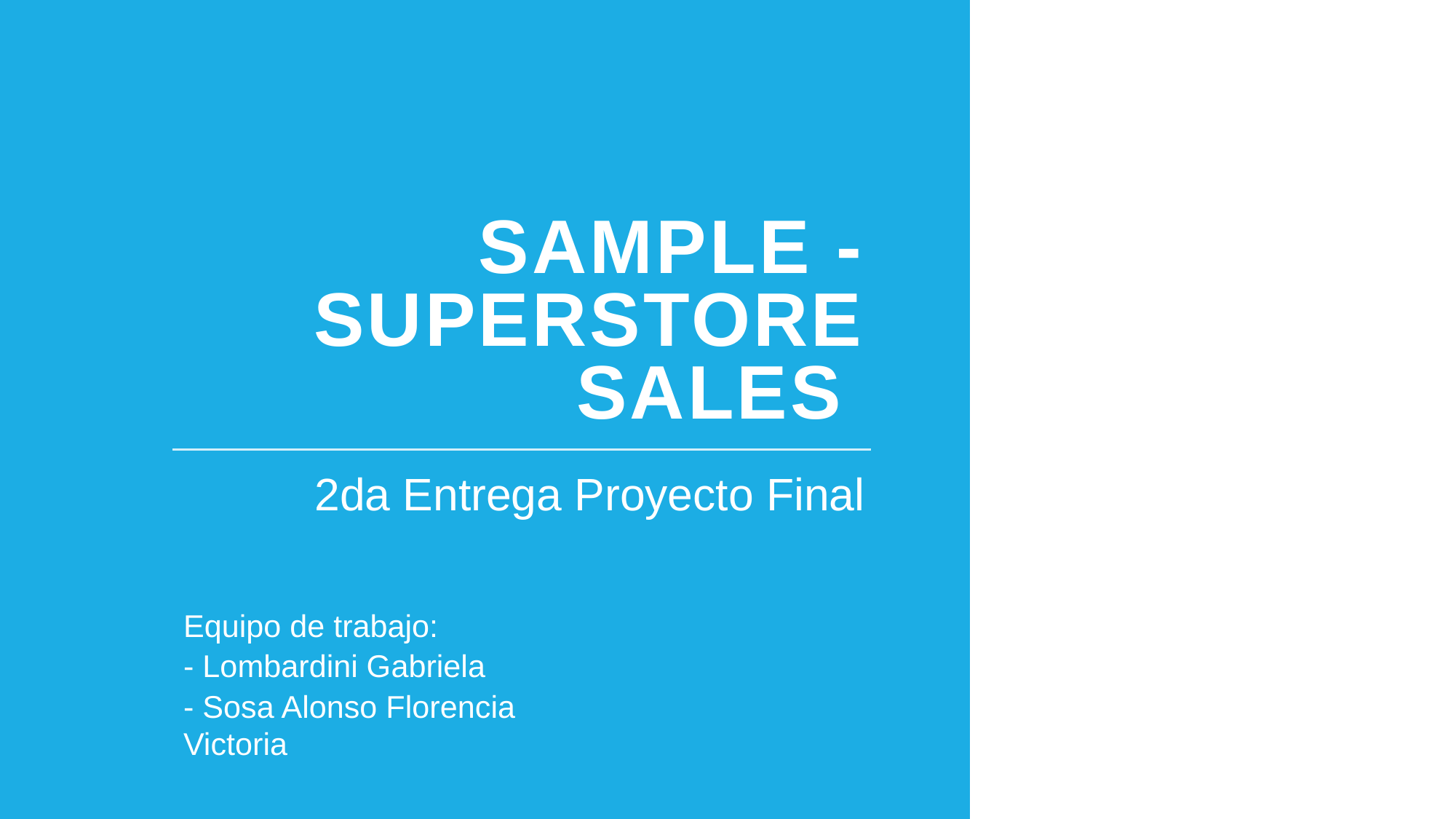

# Sample - Superstore Sales
2da Entrega Proyecto Final
Equipo de trabajo:
- Lombardini Gabriela
- Sosa Alonso Florencia Victoria